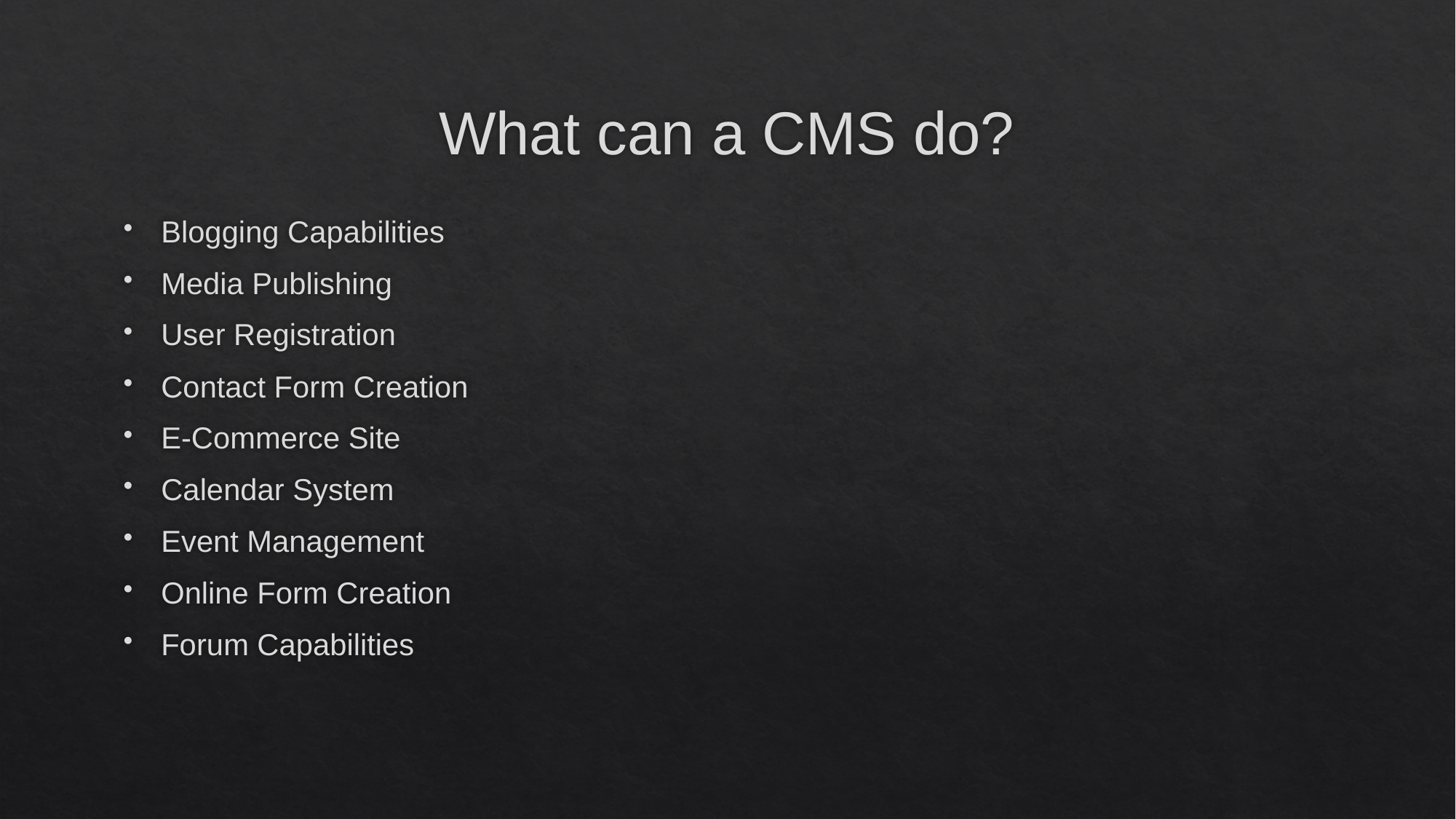

# What can a CMS do?
Blogging Capabilities
Media Publishing
User Registration
Contact Form Creation
E-Commerce Site
Calendar System
Event Management
Online Form Creation
Forum Capabilities